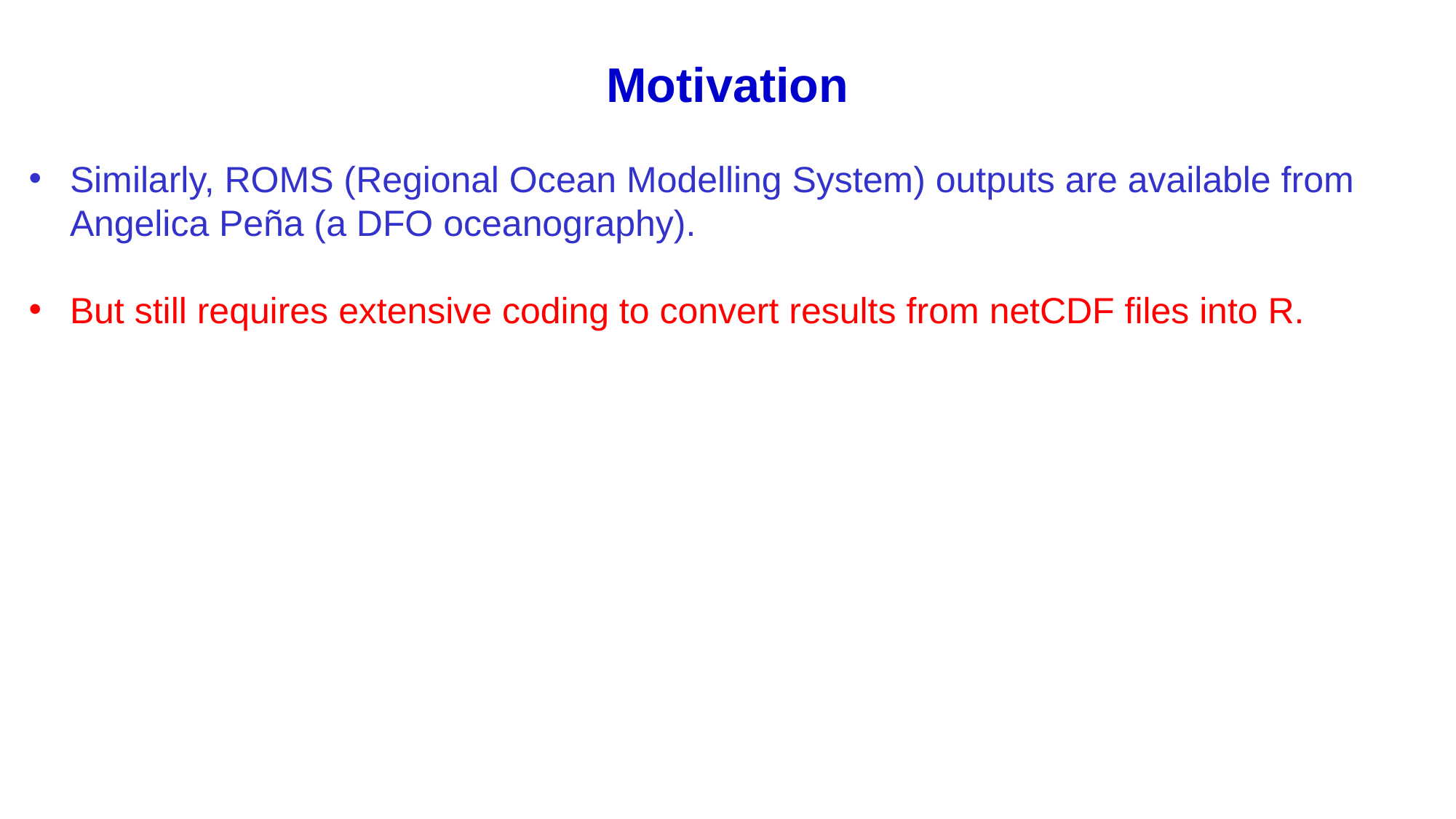

Motivation

Similarly, ROMS (Regional Ocean Modelling System) outputs are available from Angelica Peña (a DFO oceanography).

But still requires extensive coding to convert results from netCDF files into R.